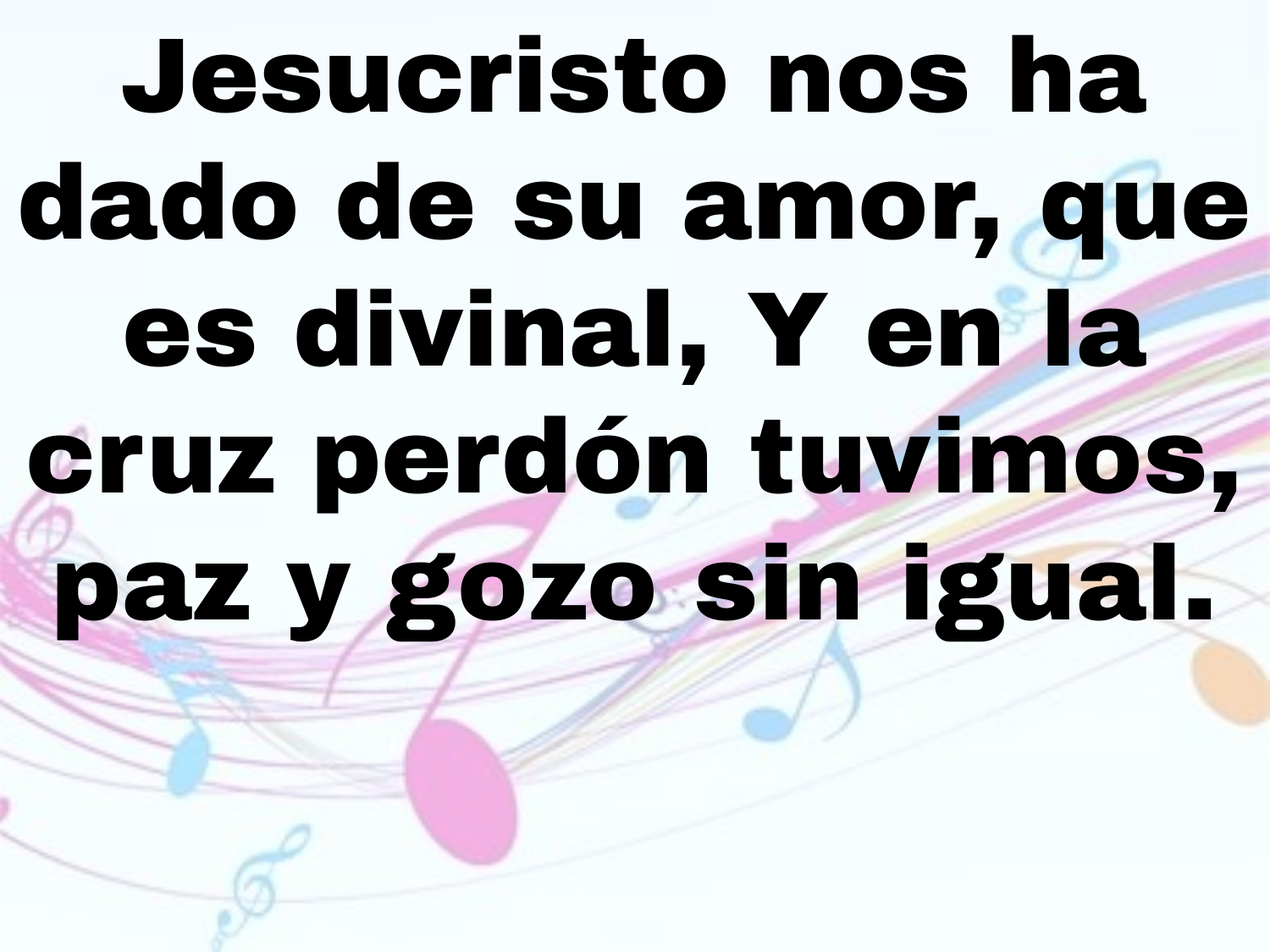

Jesucristo nos ha dado de su amor, que es divinal, Y en la cruz perdón tuvimos, paz y gozo sin igual.